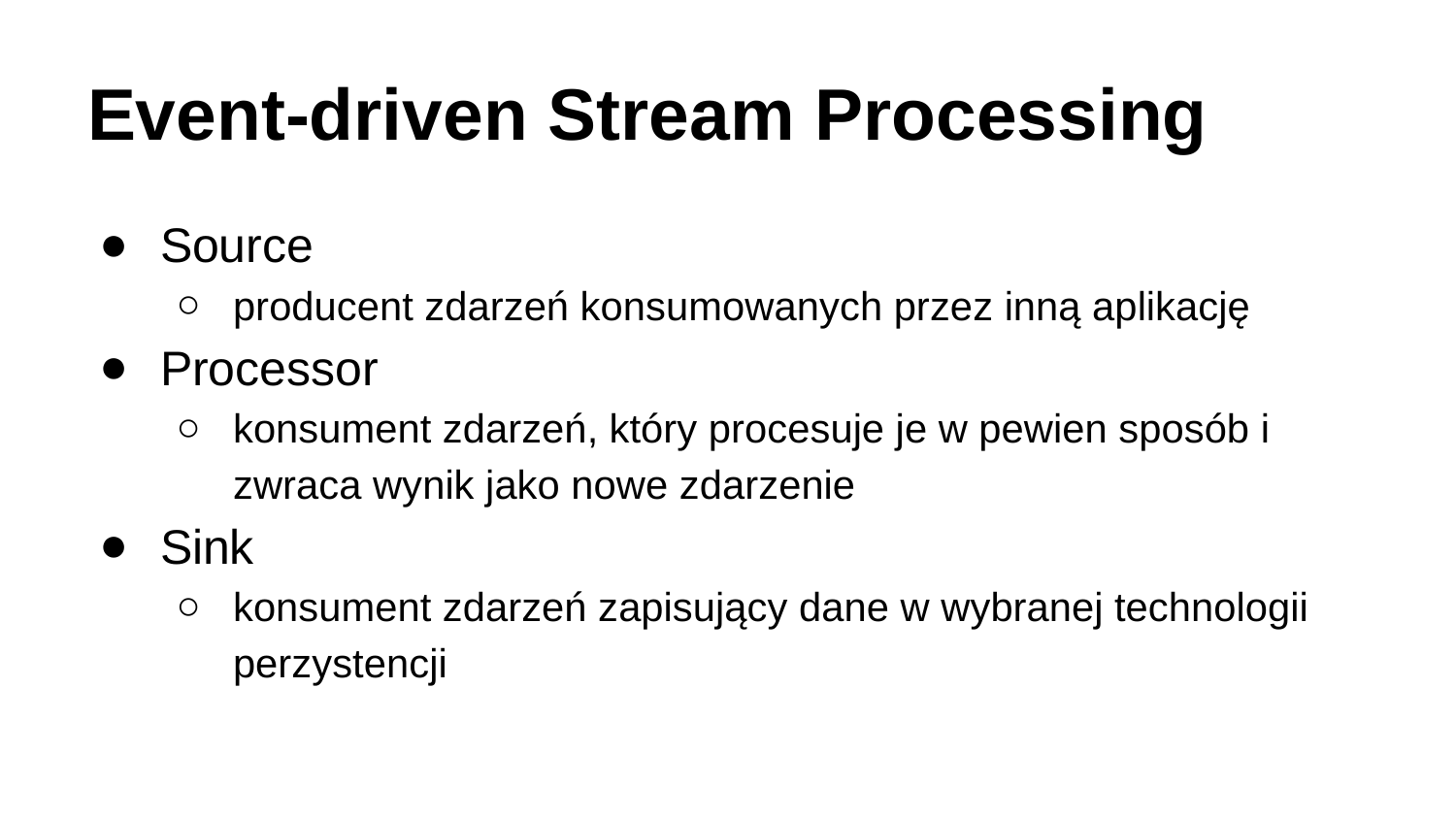

# Event-driven Stream Processing
Source
producent zdarzeń konsumowanych przez inną aplikację
Processor
konsument zdarzeń, który procesuje je w pewien sposób i zwraca wynik jako nowe zdarzenie
Sink
konsument zdarzeń zapisujący dane w wybranej technologii perzystencji